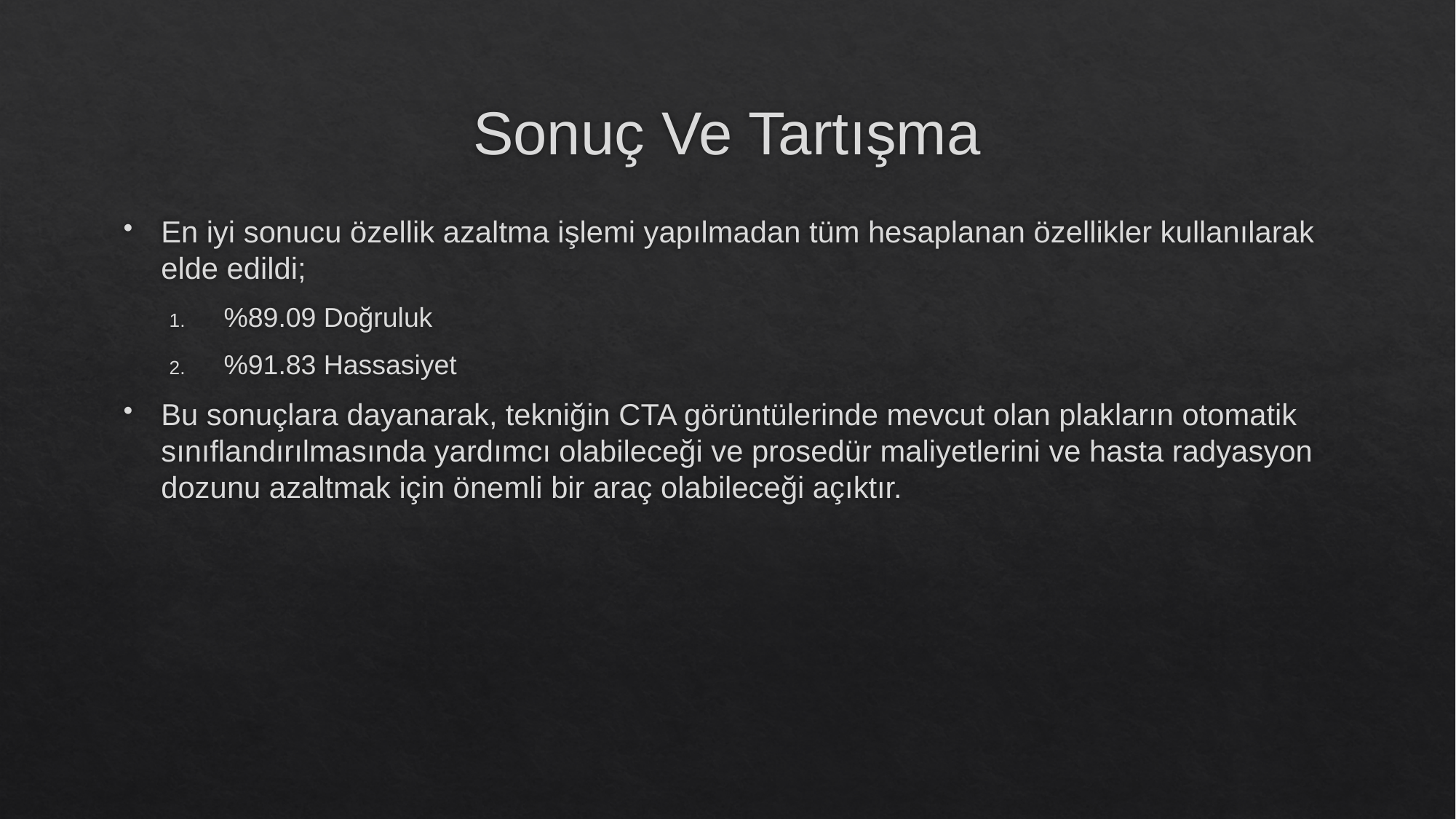

# Sonuç Ve Tartışma
En iyi sonucu özellik azaltma işlemi yapılmadan tüm hesaplanan özellikler kullanılarak elde edildi;
%89.09 Doğruluk
%91.83 Hassasiyet
Bu sonuçlara dayanarak, tekniğin CTA görüntülerinde mevcut olan plakların otomatik sınıflandırılmasında yardımcı olabileceği ve prosedür maliyetlerini ve hasta radyasyon dozunu azaltmak için önemli bir araç olabileceği açıktır.